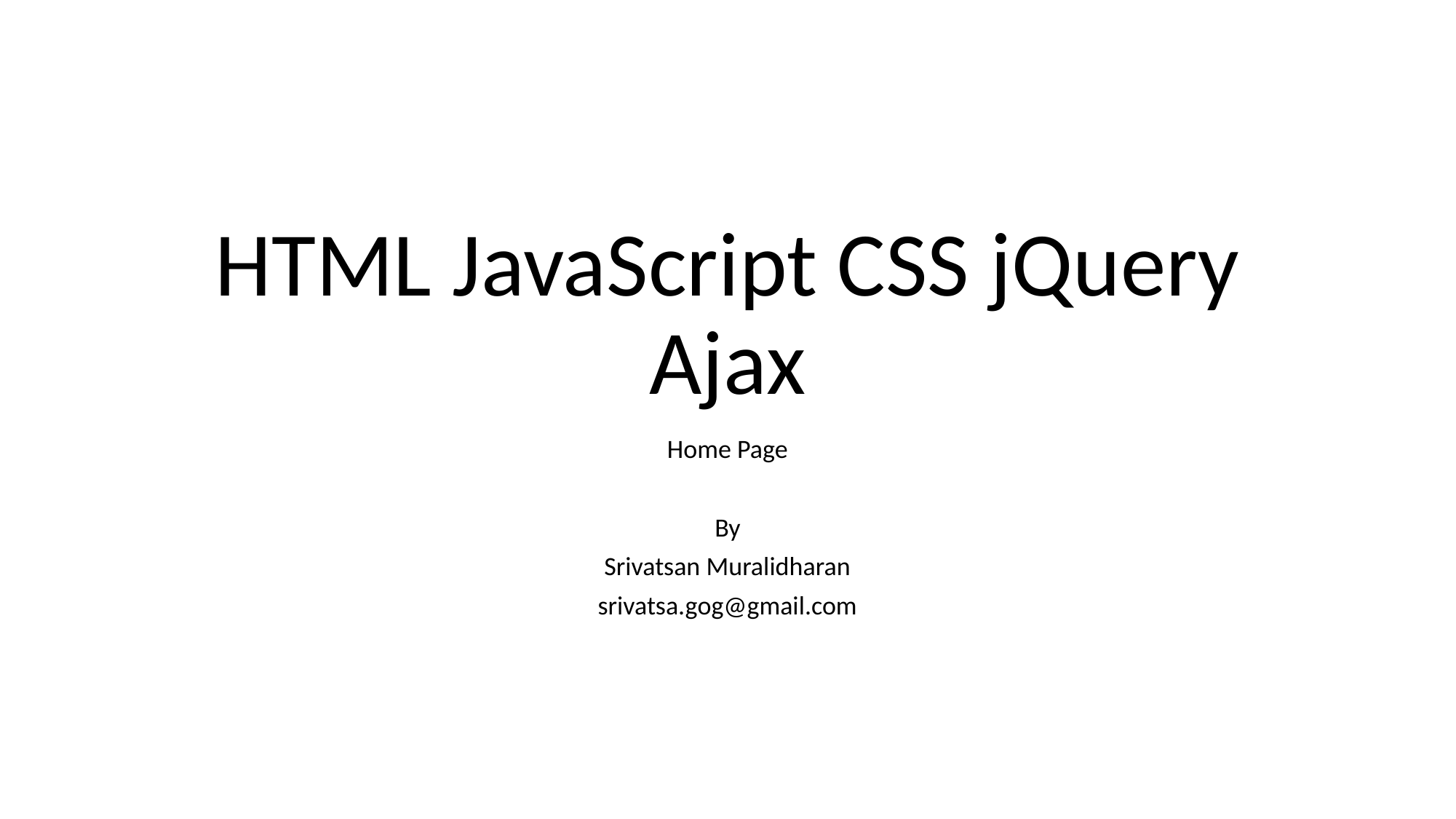

# HTML JavaScript CSS jQuery Ajax
Home Page

By
Srivatsan Muralidharan
srivatsa.gog@gmail.com